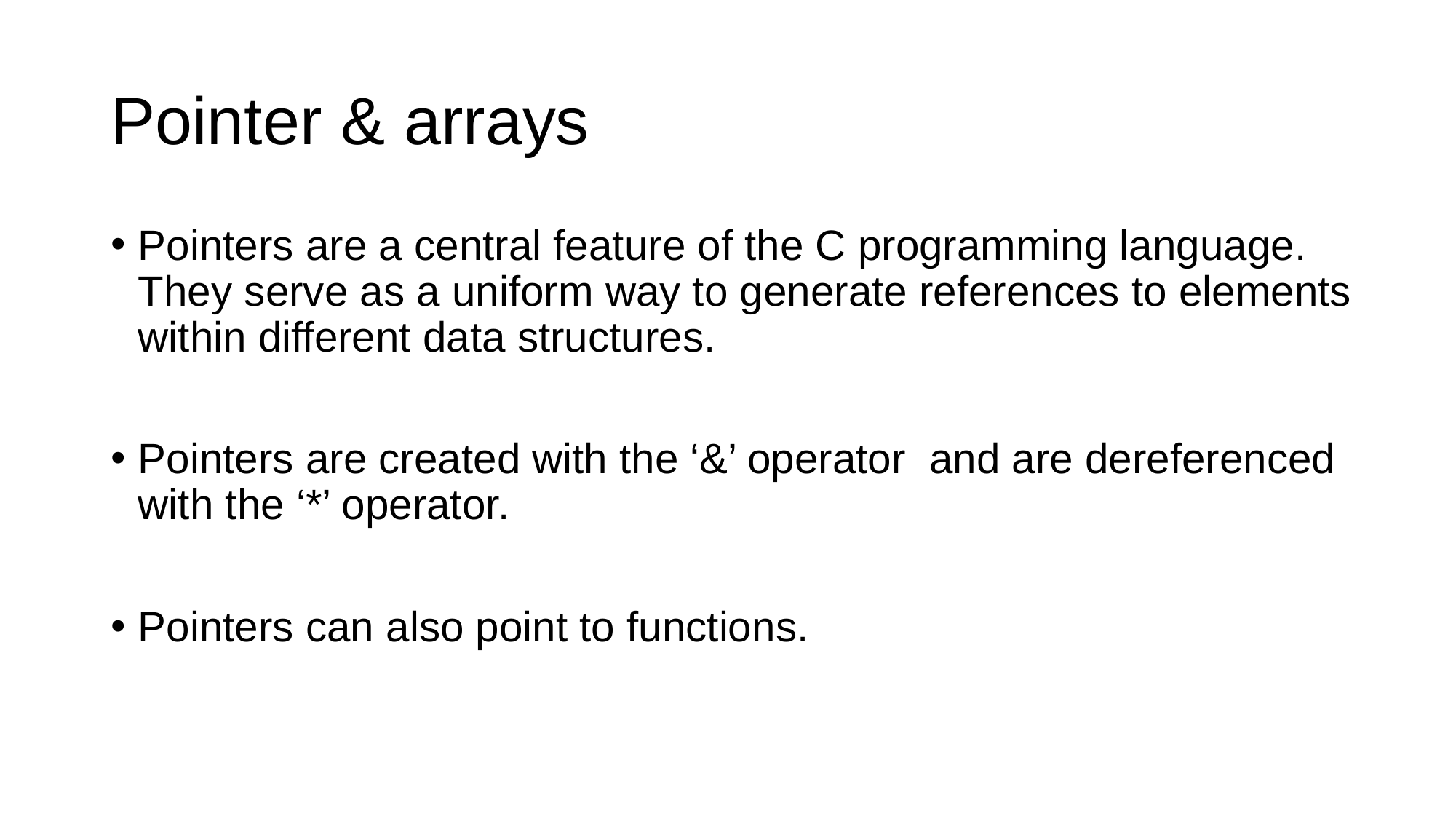

# Pointer & arrays
Pointers are a central feature of the C programming language. They serve as a uniform way to generate references to elements within different data structures.

Pointers are created with the ‘&’ operator  and are dereferenced with the ‘*’ operator.

Pointers can also point to functions.